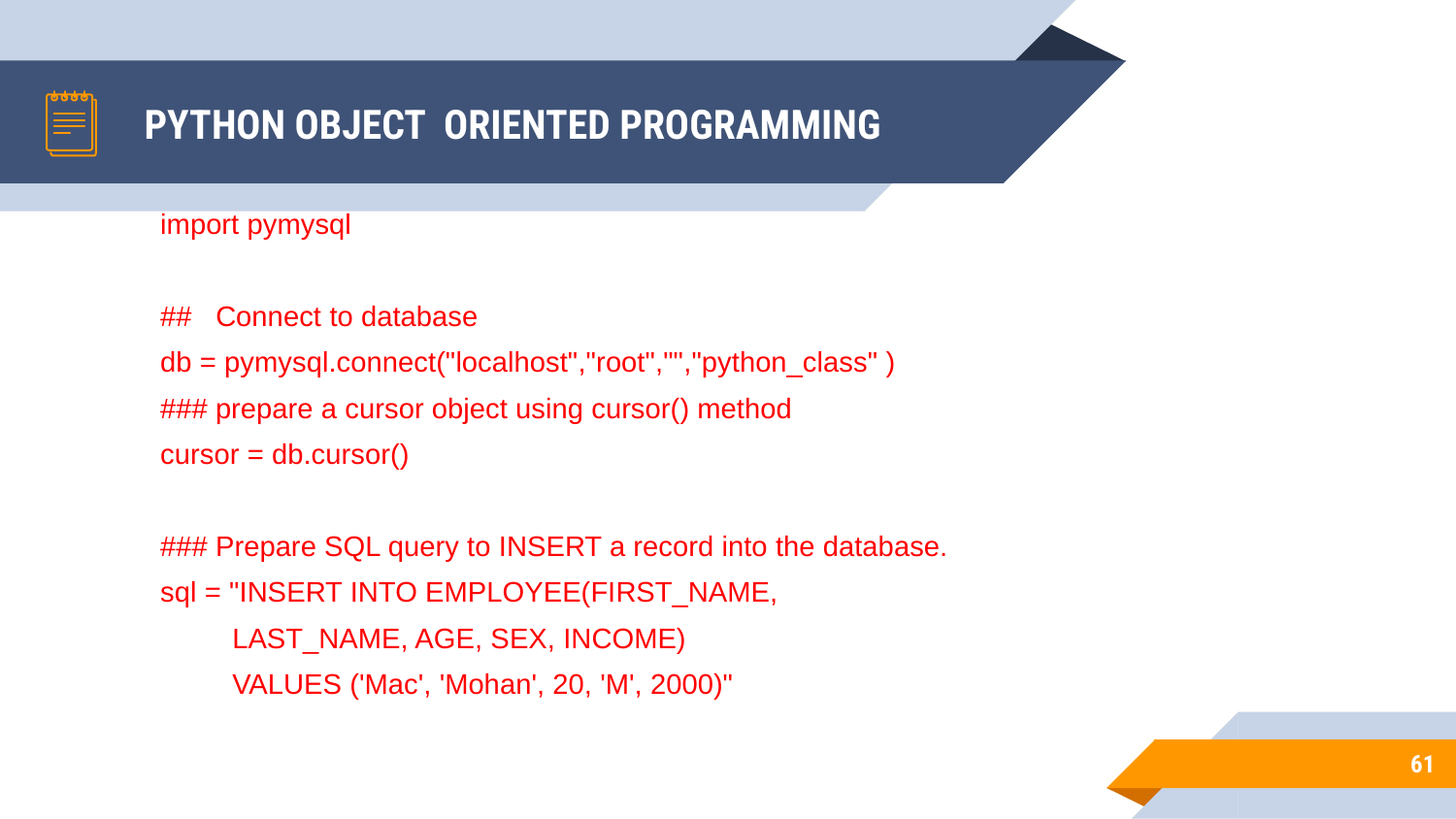

# PYTHON OBJECT  ORIENTED PROGRAMMING

import pymysql

##   Connect to database
db = pymysql.connect("localhost","root","","python_class" )
### prepare a cursor object using cursor() method
cursor = db.cursor()

### Prepare SQL query to INSERT a record into the database.
sql = "INSERT INTO EMPLOYEE(FIRST_NAME,
         LAST_NAME, AGE, SEX, INCOME)
         VALUES ('Mac', 'Mohan', 20, 'M', 2000)"

61